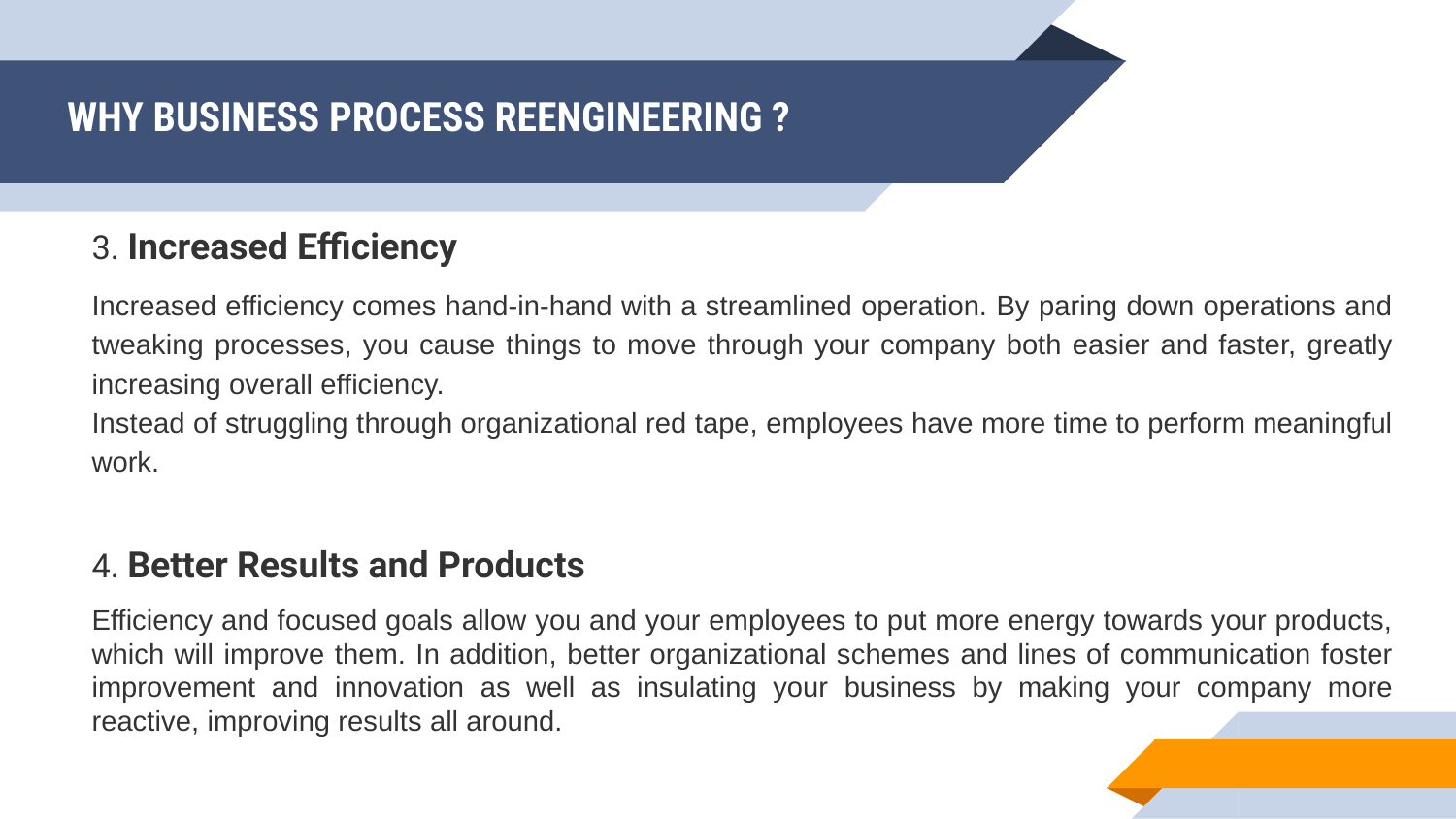

# WHY BUSINESS PROCESS REENGINEERING ?

3. Increased Efficiency
Increased efficiency comes hand-in-hand with a streamlined operation. By paring down operations and tweaking processes, you cause things to move through your company both easier and faster, greatly increasing overall efficiency.
Instead of struggling through organizational red tape, employees have more time to perform meaningful work.

4. Better Results and Products
Efficiency and focused goals allow you and your employees to put more energy towards your products, which will improve them. In addition, better organizational schemes and lines of communication foster improvement and innovation as well as insulating your business by making your company more reactive, improving results all around.